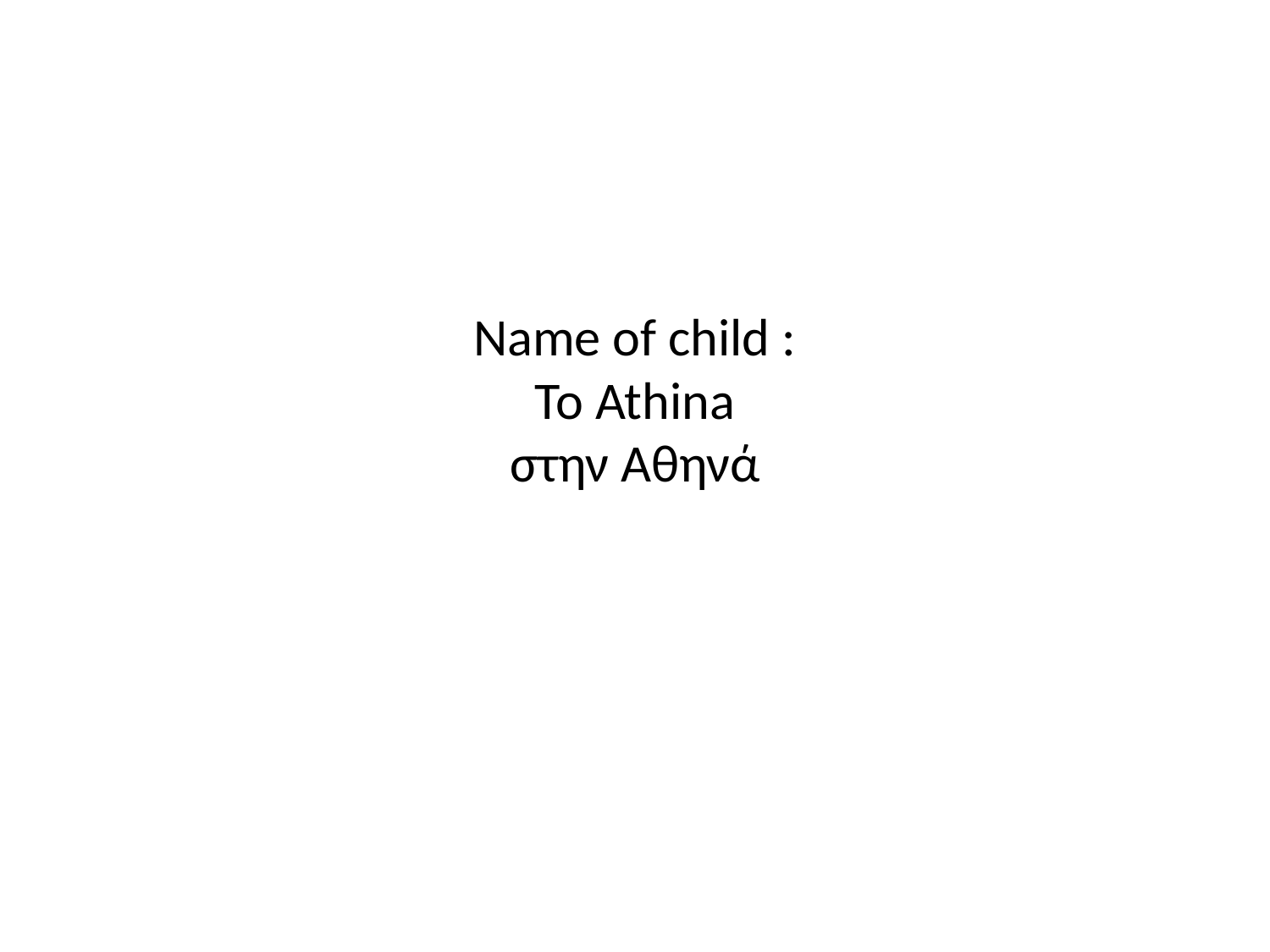

# Name of child : To Athina στην Αθηνά